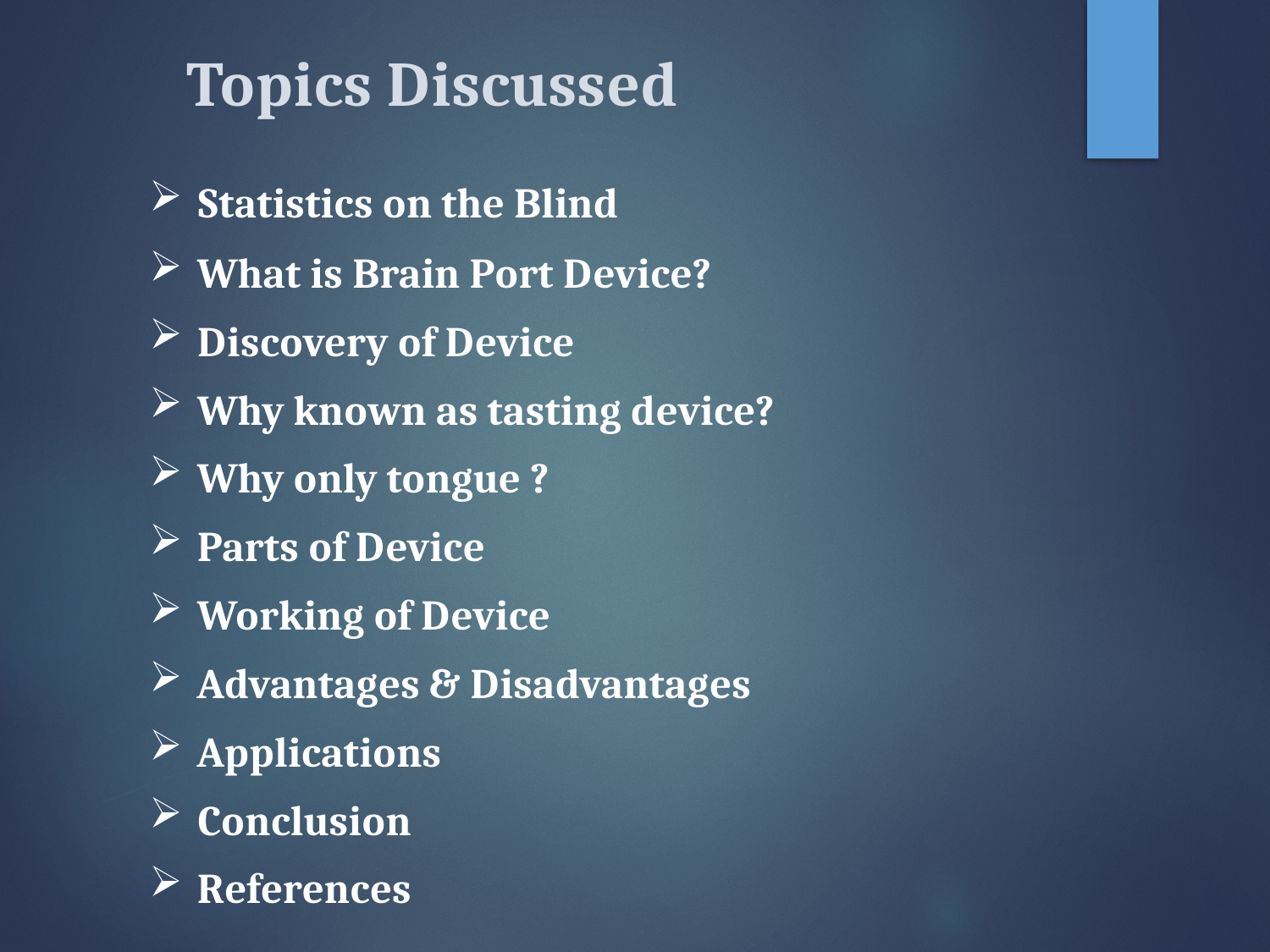

Topics Discussed
Statistics on the Blind
What is Brain Port Device?
Discovery of Device
Why known as tasting device?
Why only tongue ?
Parts of Device
Working of Device
Advantages & Disadvantages
Applications
Conclusion
References